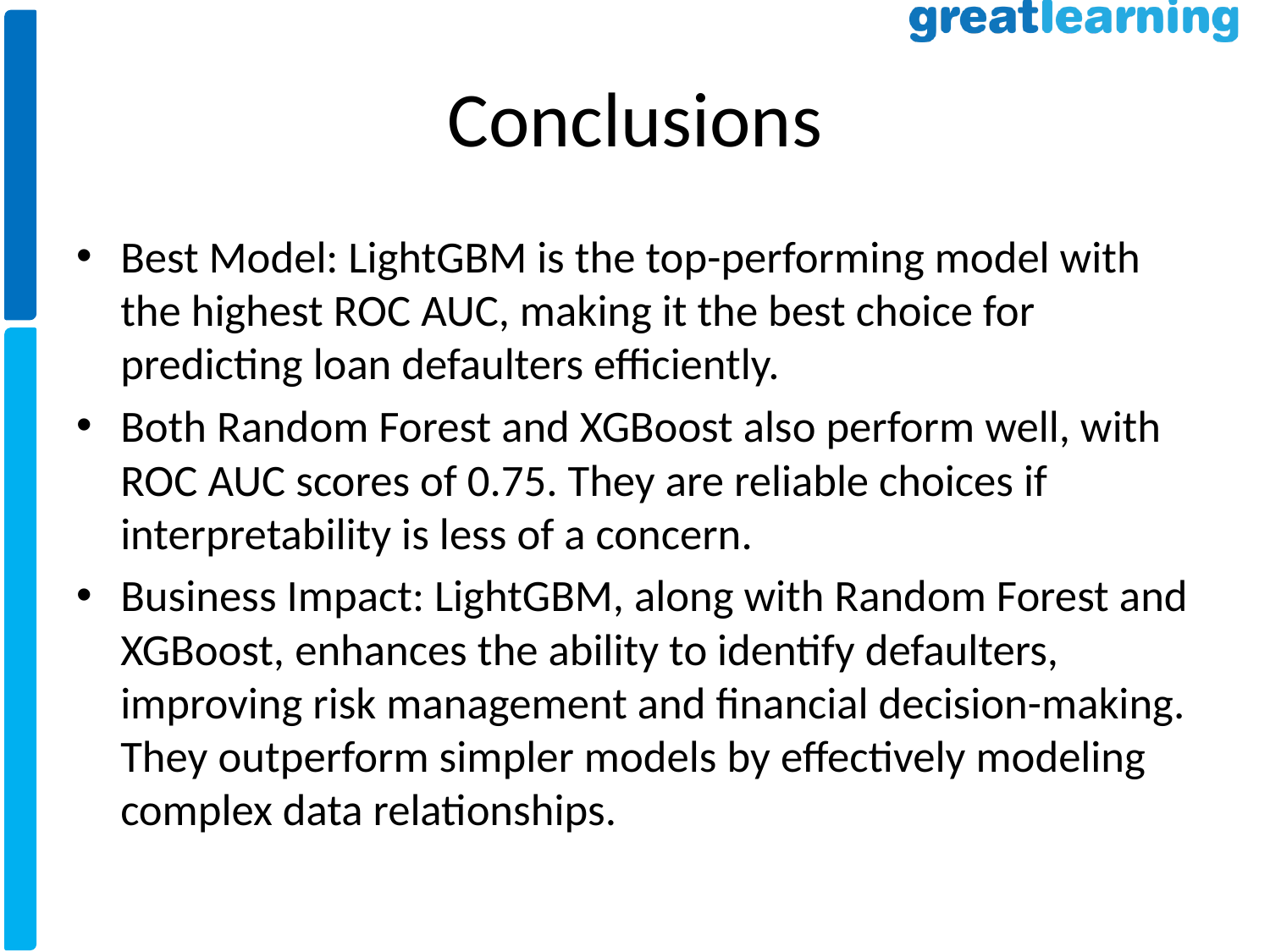

# Conclusions
Best Model: LightGBM is the top-performing model with the highest ROC AUC, making it the best choice for predicting loan defaulters efficiently.
Both Random Forest and XGBoost also perform well, with ROC AUC scores of 0.75. They are reliable choices if interpretability is less of a concern.
Business Impact: LightGBM, along with Random Forest and XGBoost, enhances the ability to identify defaulters, improving risk management and financial decision-making. They outperform simpler models by effectively modeling complex data relationships.